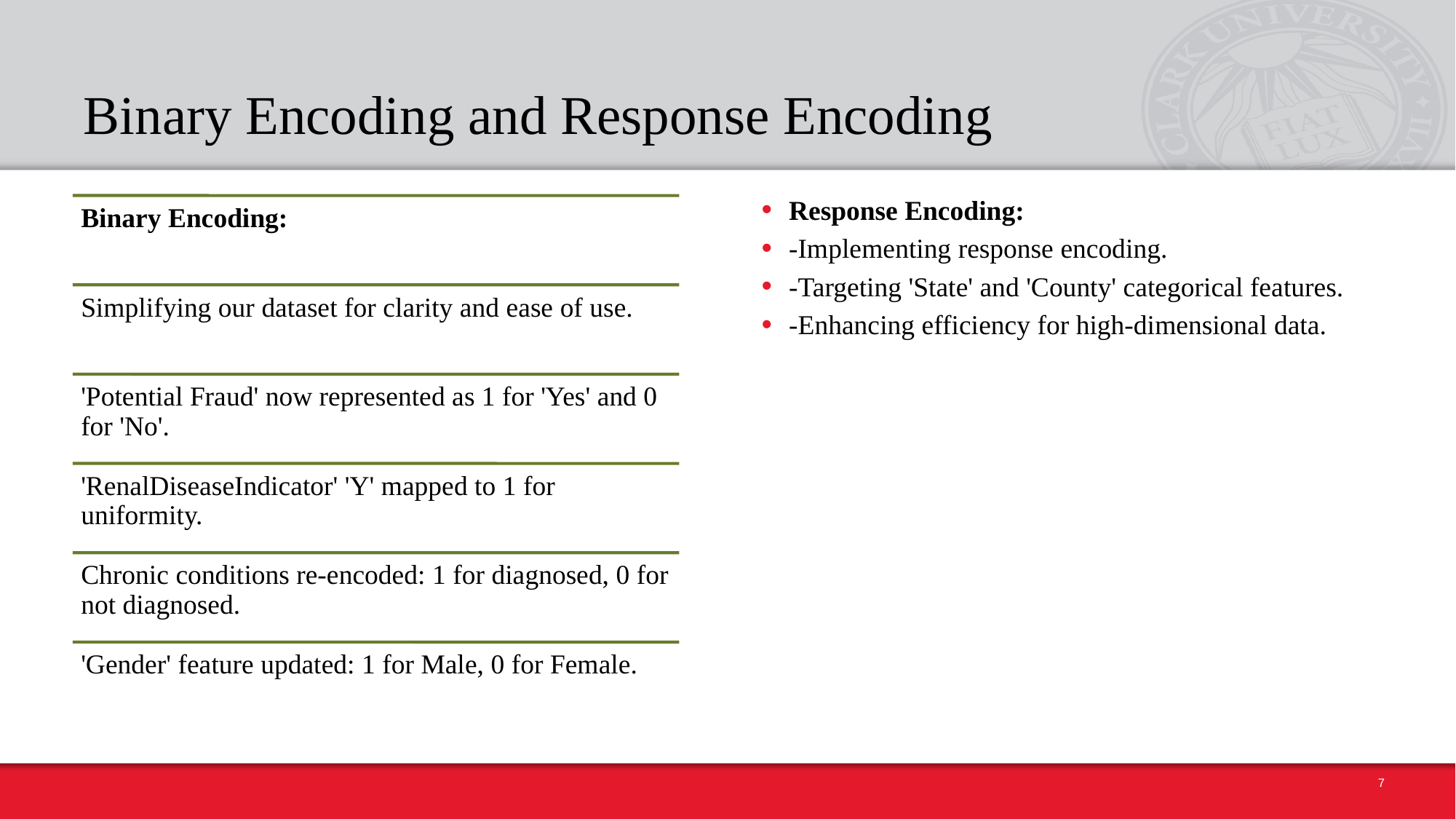

# Binary Encoding and Response Encoding
Response Encoding:
-Implementing response encoding.
-Targeting 'State' and 'County' categorical features.
-Enhancing efficiency for high-dimensional data.
Binary Encoding:
Simplifying our dataset for clarity and ease of use.
'Potential Fraud' now represented as 1 for 'Yes' and 0 for 'No'.
'RenalDiseaseIndicator' 'Y' mapped to 1 for uniformity.
Chronic conditions re-encoded: 1 for diagnosed, 0 for not diagnosed.
'Gender' feature updated: 1 for Male, 0 for Female.
7